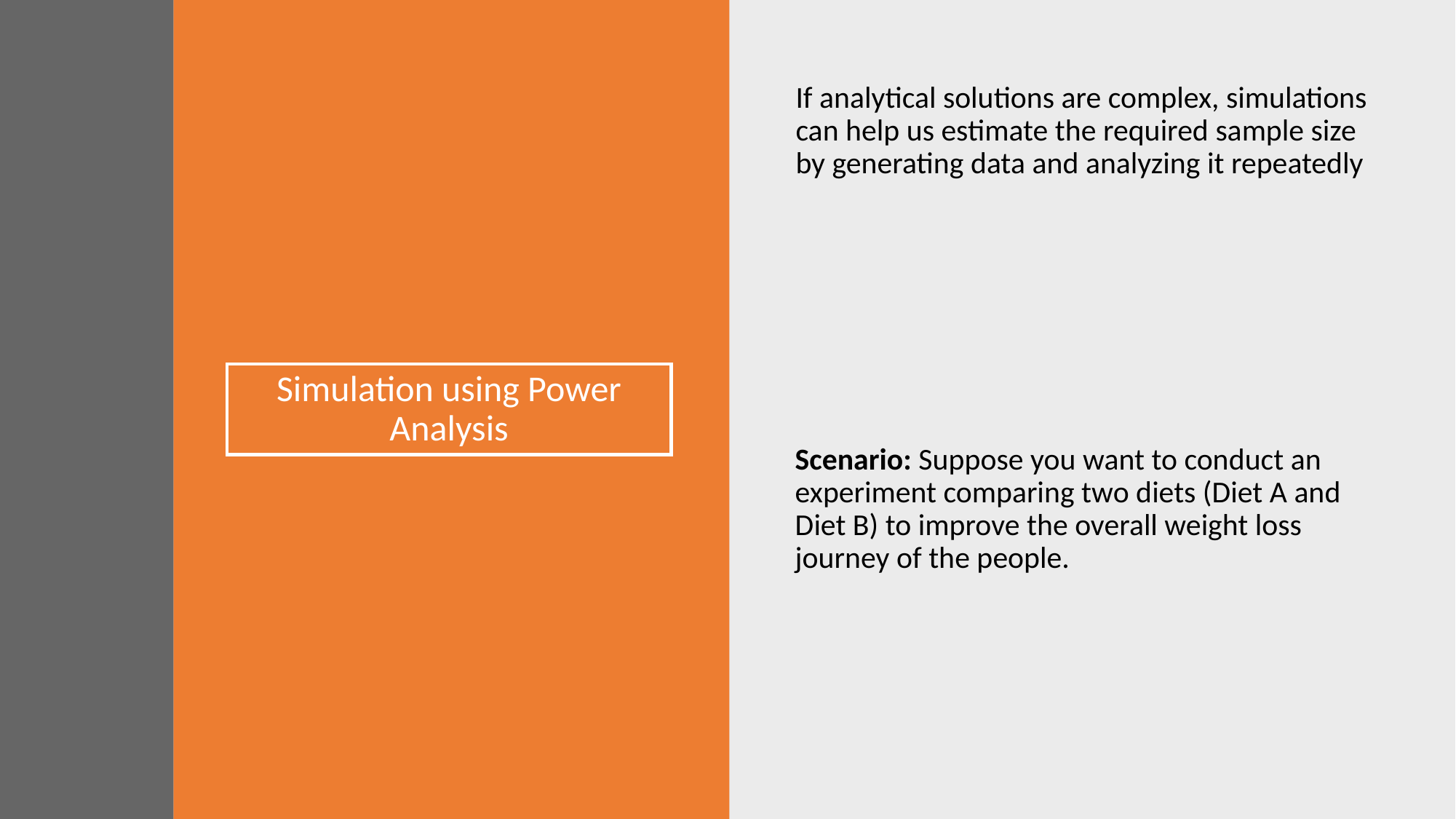

If analytical solutions are complex, simulations can help us estimate the required sample size by generating data and analyzing it repeatedly
# Simulation using Power Analysis
Scenario: Suppose you want to conduct an experiment comparing two diets (Diet A and Diet B) to improve the overall weight loss journey of the people.